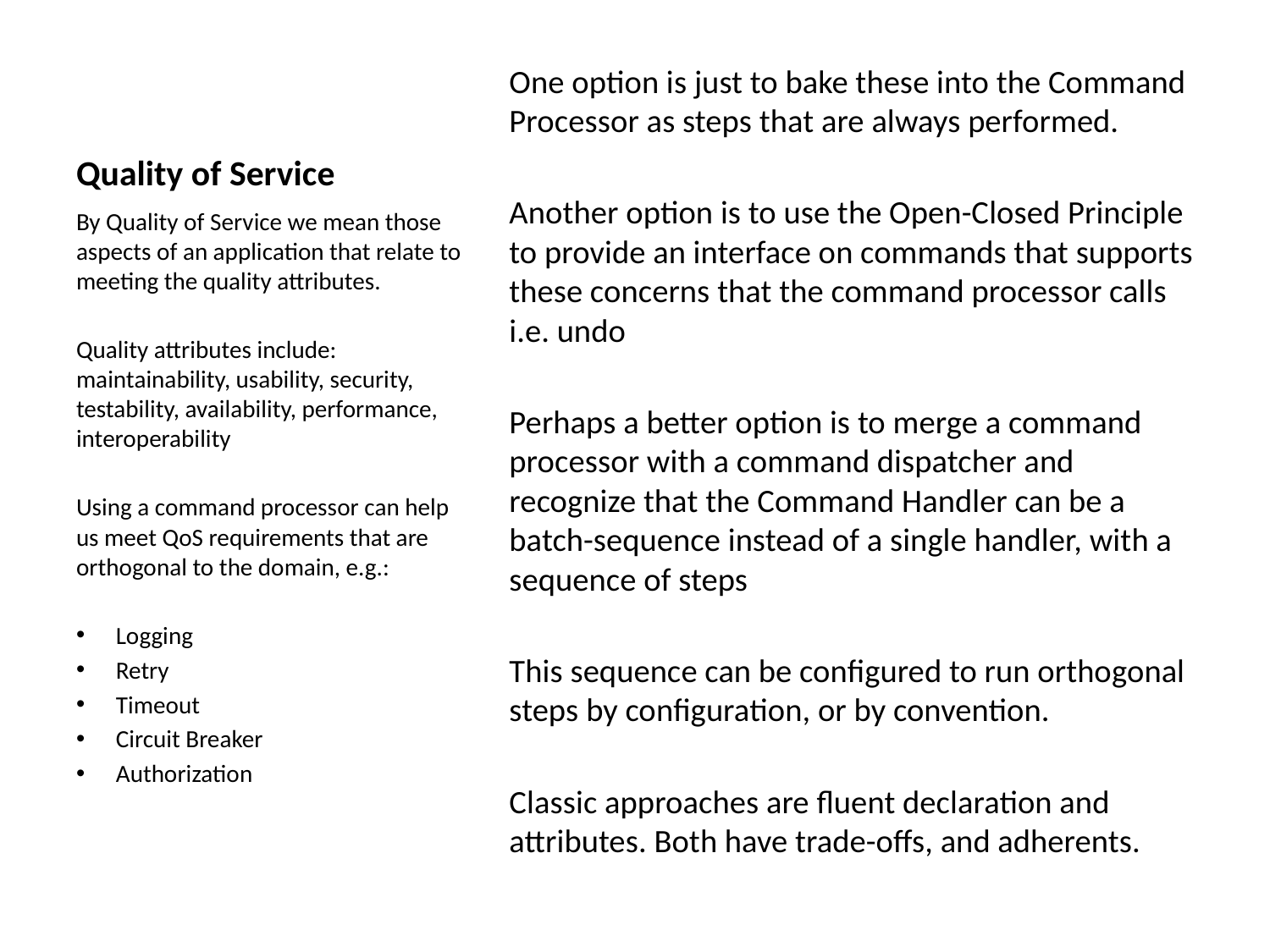

# Quality of Service
One option is just to bake these into the Command Processor as steps that are always performed.

Another option is to use the Open-Closed Principle to provide an interface on commands that supports these concerns that the command processor calls i.e. undo

Perhaps a better option is to merge a command processor with a command dispatcher and recognize that the Command Handler can be a batch-sequence instead of a single handler, with a sequence of steps

This sequence can be configured to run orthogonal steps by configuration, or by convention.

Classic approaches are fluent declaration and attributes. Both have trade-offs, and adherents.
By Quality of Service we mean those aspects of an application that relate to meeting the quality attributes.

Quality attributes include: maintainability, usability, security, testability, availability, performance, interoperability

Using a command processor can help us meet QoS requirements that are orthogonal to the domain, e.g.:

Logging
Retry
Timeout
Circuit Breaker
Authorization